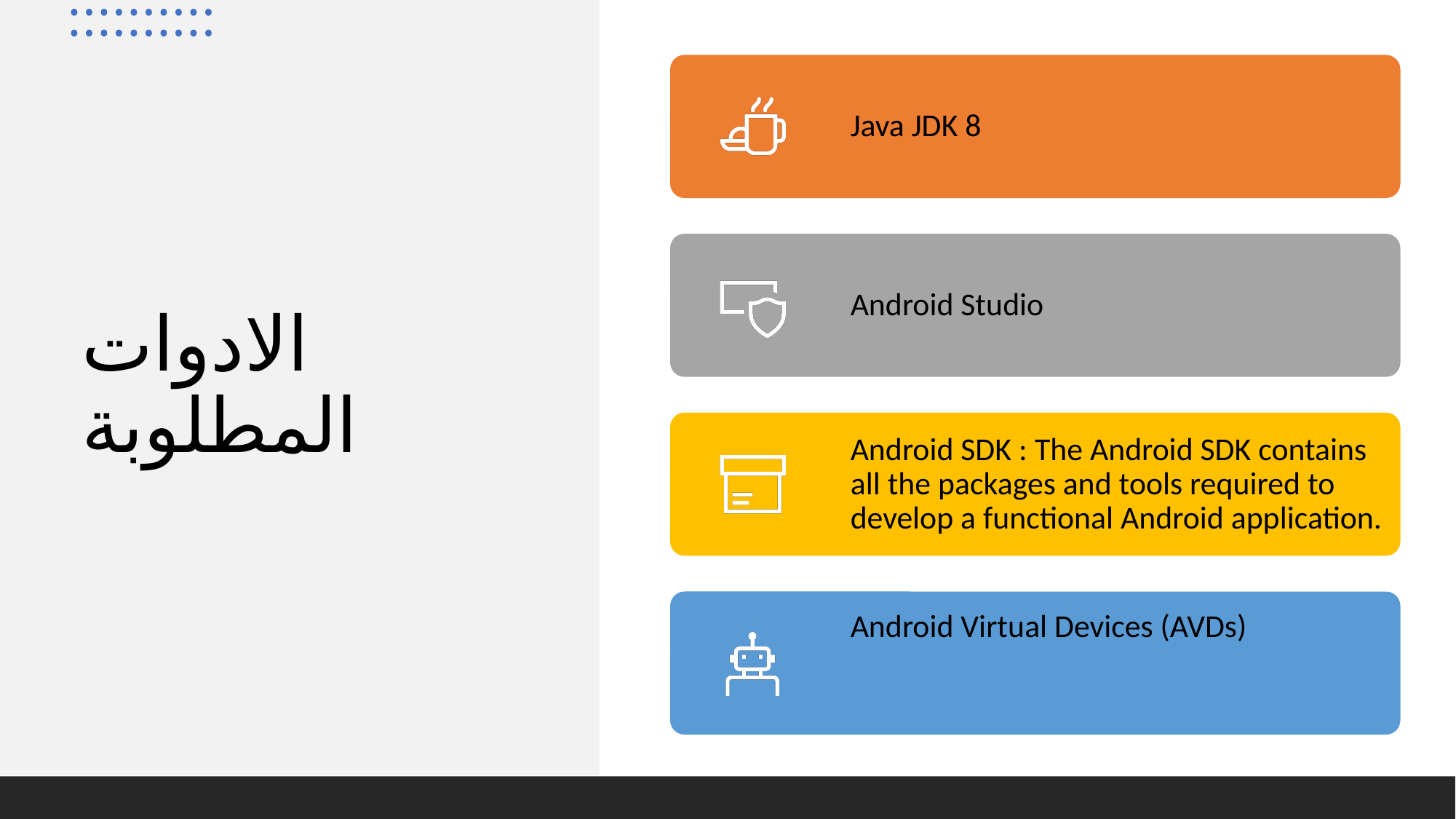

Java JDK 8
Android Studio
Android SDK : The Android SDK contains all the packages and tools required to develop a functional Android application.
Android Virtual Devices (AVDs)
# الادوات المطلوبة